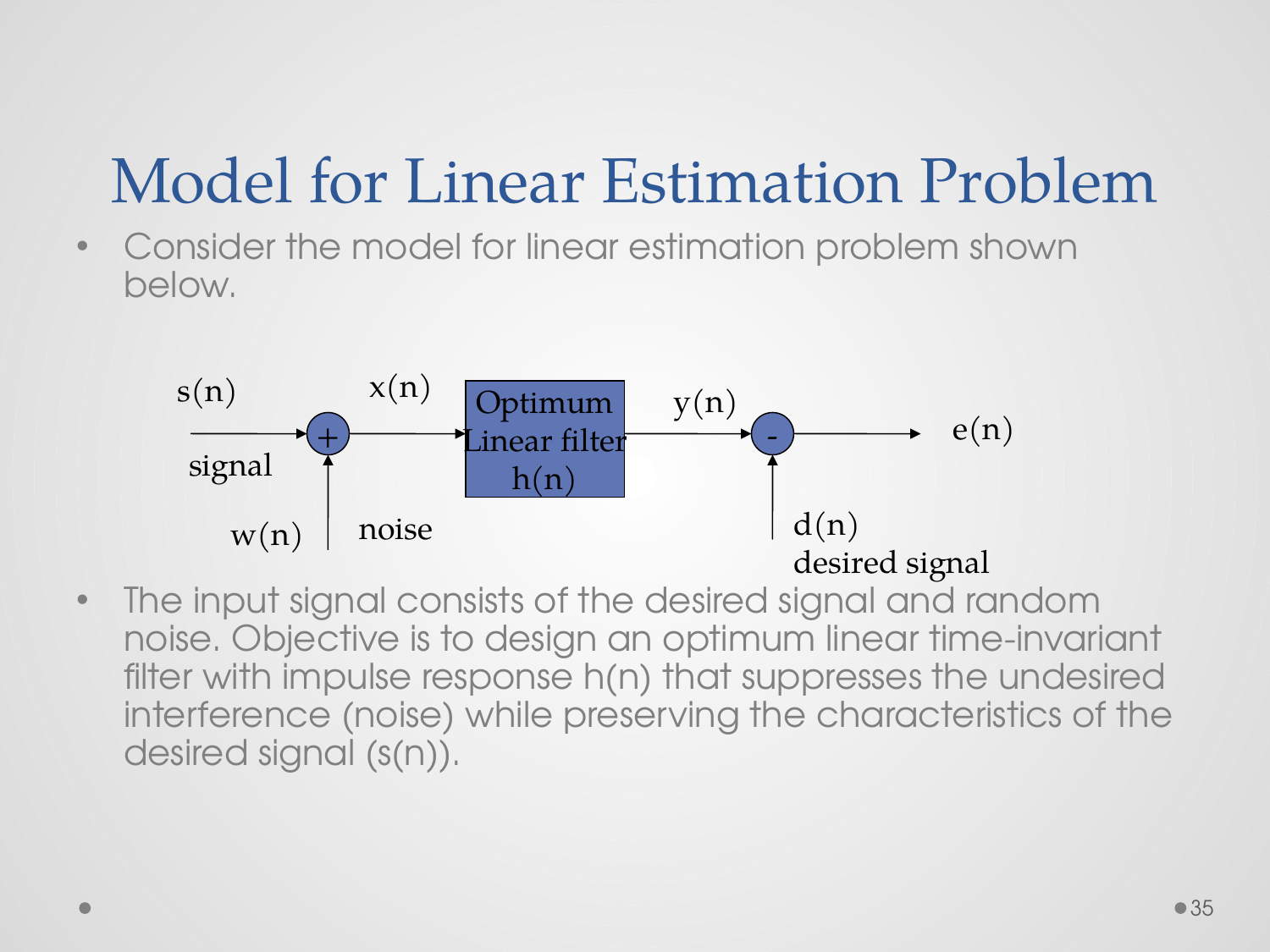

# Model for Linear Estimation Problem
Consider the model for linear estimation problem shown below.

The input signal consists of the desired signal and random noise. Objective is to design an optimum linear time-invariant filter with impulse response h(n) that suppresses the undesired interference (noise) while preserving the characteristics of the desired signal (s(n)).
x(n)
s(n)
y(n)
Optimum
Linear filter
h(n)
e(n)
+
-

signal

d(n)
desired signal
noise
w(n)
35